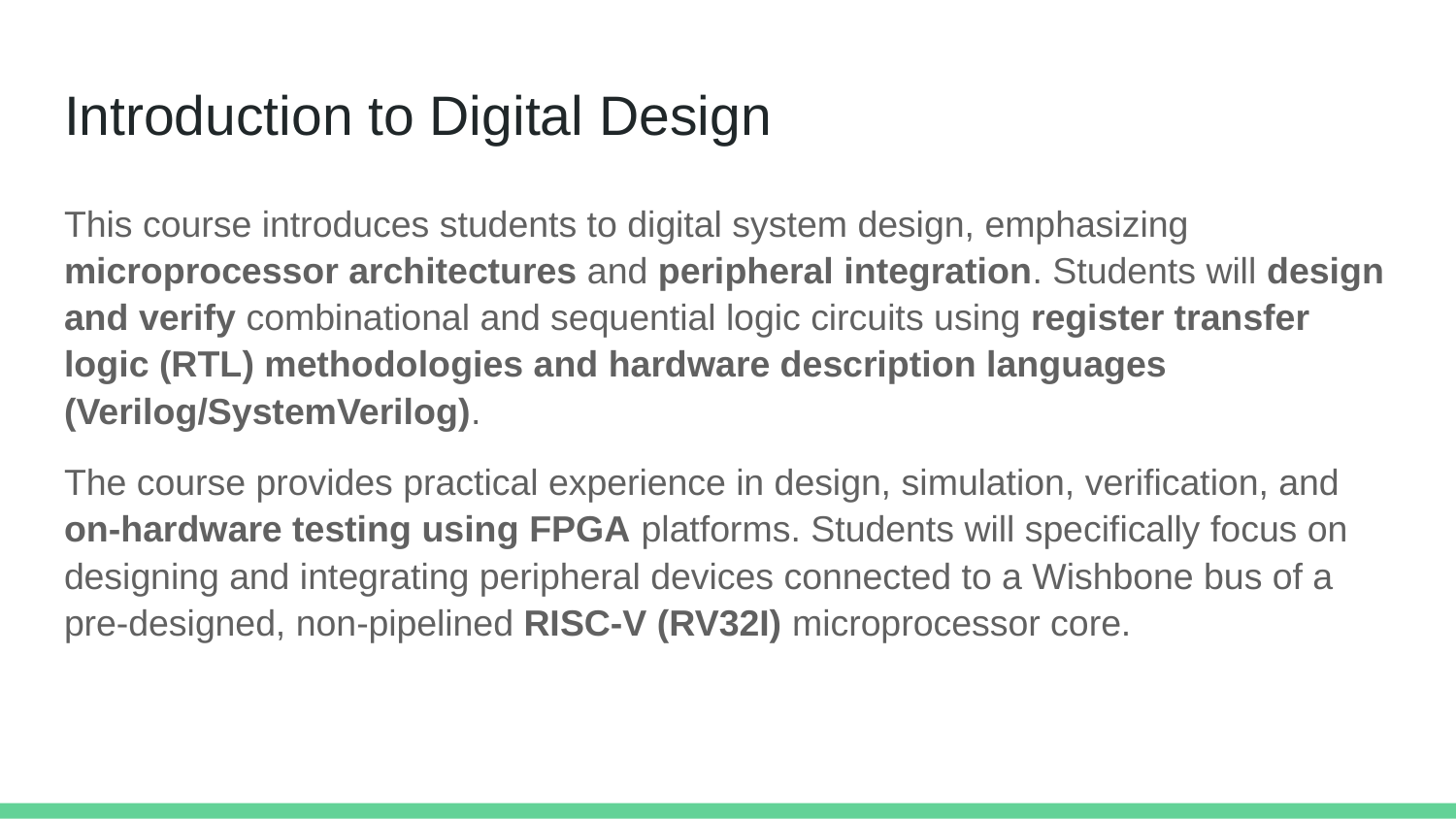

# Introduction to Digital Design
This course introduces students to digital system design, emphasizing microprocessor architectures and peripheral integration. Students will design and verify combinational and sequential logic circuits using register transfer logic (RTL) methodologies and hardware description languages (Verilog/SystemVerilog).
The course provides practical experience in design, simulation, verification, and on-hardware testing using FPGA platforms. Students will specifically focus on designing and integrating peripheral devices connected to a Wishbone bus of a pre-designed, non-pipelined RISC-V (RV32I) microprocessor core.